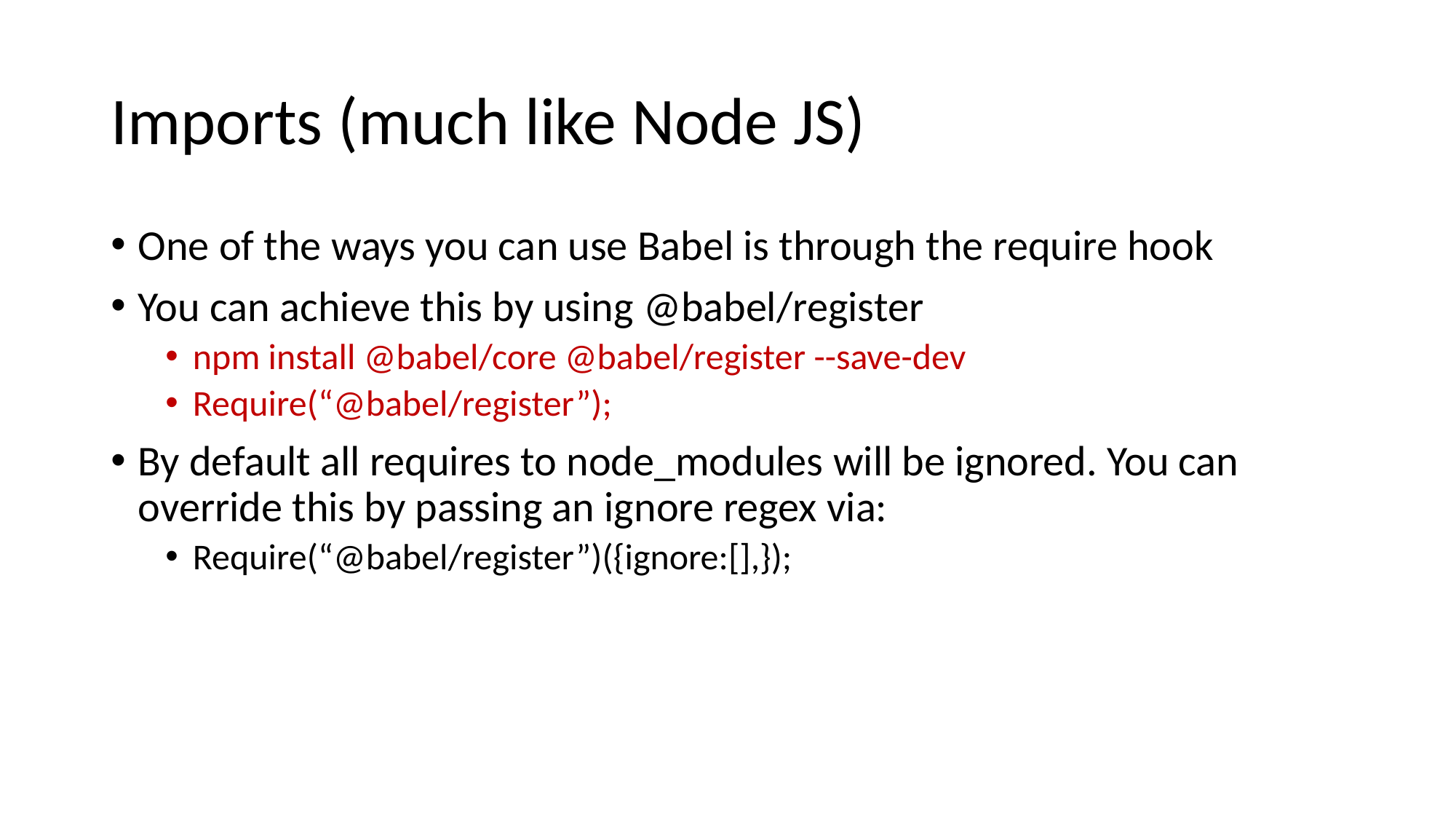

# Imports (much like Node JS)
One of the ways you can use Babel is through the require hook
You can achieve this by using @babel/register
npm install @babel/core @babel/register --save-dev
Require(“@babel/register”);
By default all requires to node_modules will be ignored. You can override this by passing an ignore regex via:
Require(“@babel/register”)({ignore:[],});